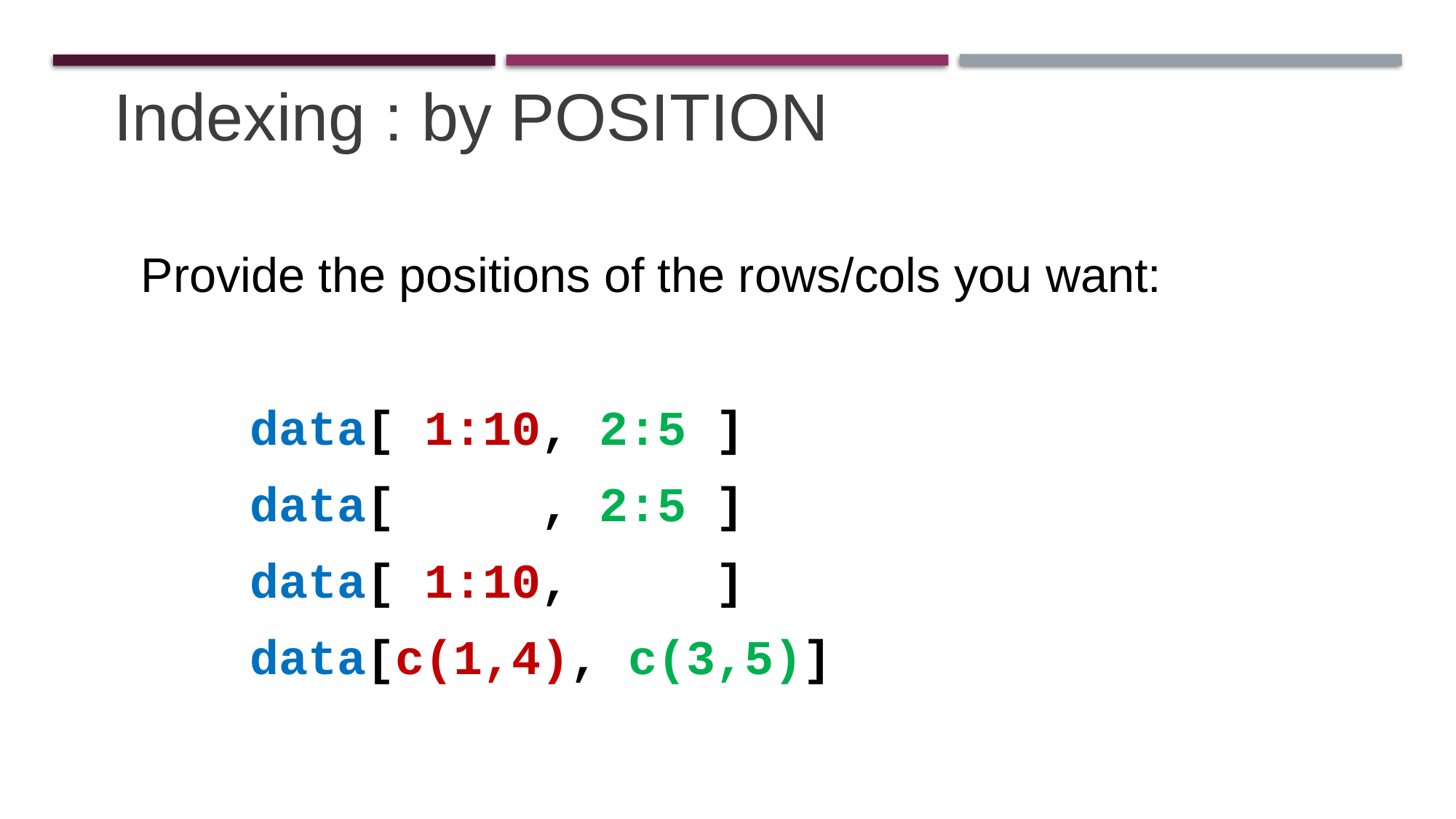

Indexing : by POSITION
Provide the positions of the rows/cols you want:

	data[ 1:10, 2:5 ]
	data[     , 2:5 ]
	data[ 1:10,     ]
	data[c(1,4), c(3,5)]